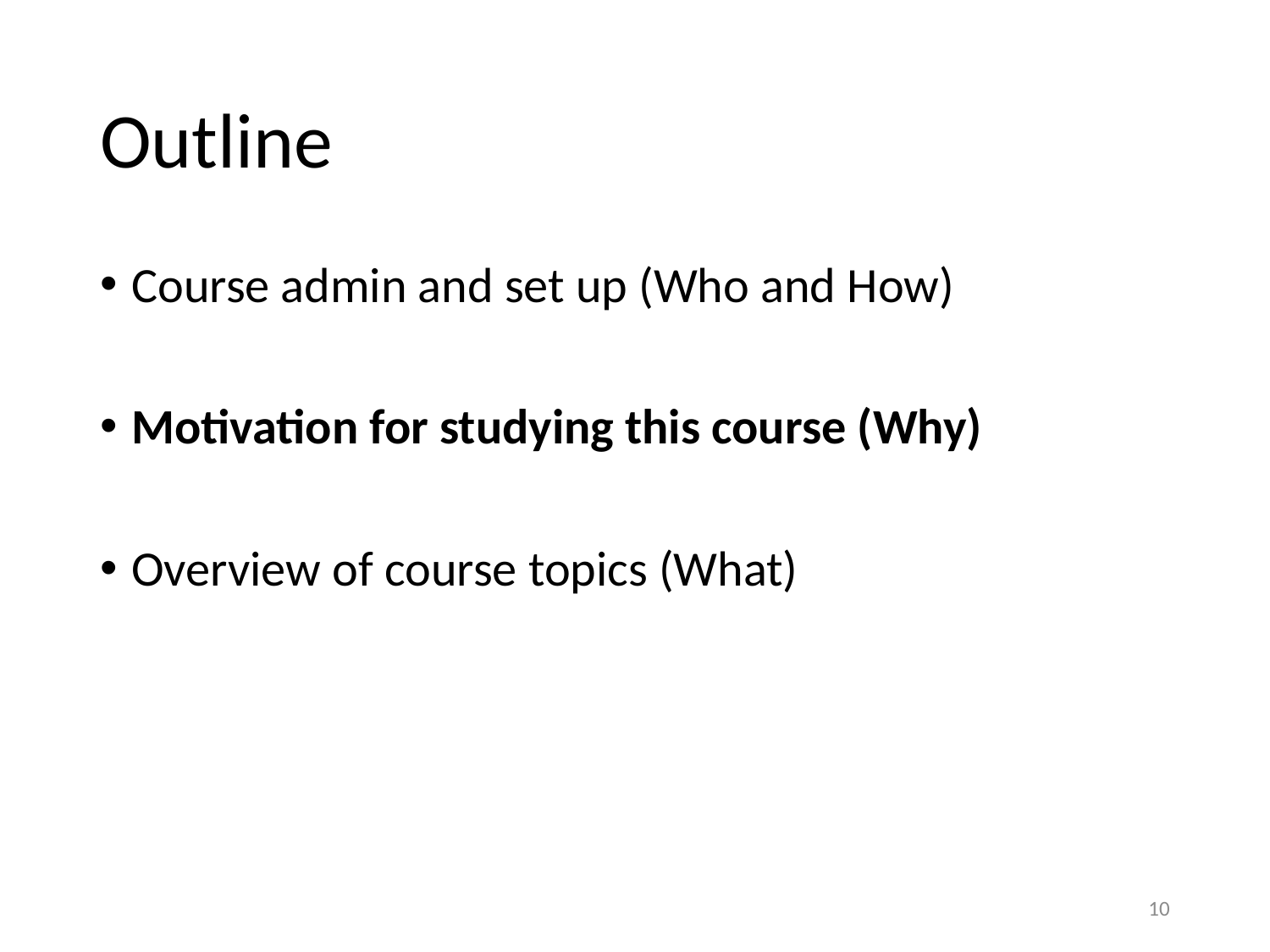

# Outline
Course admin and set up (Who and How)

Motivation for studying this course (Why)

Overview of course topics (What)
10